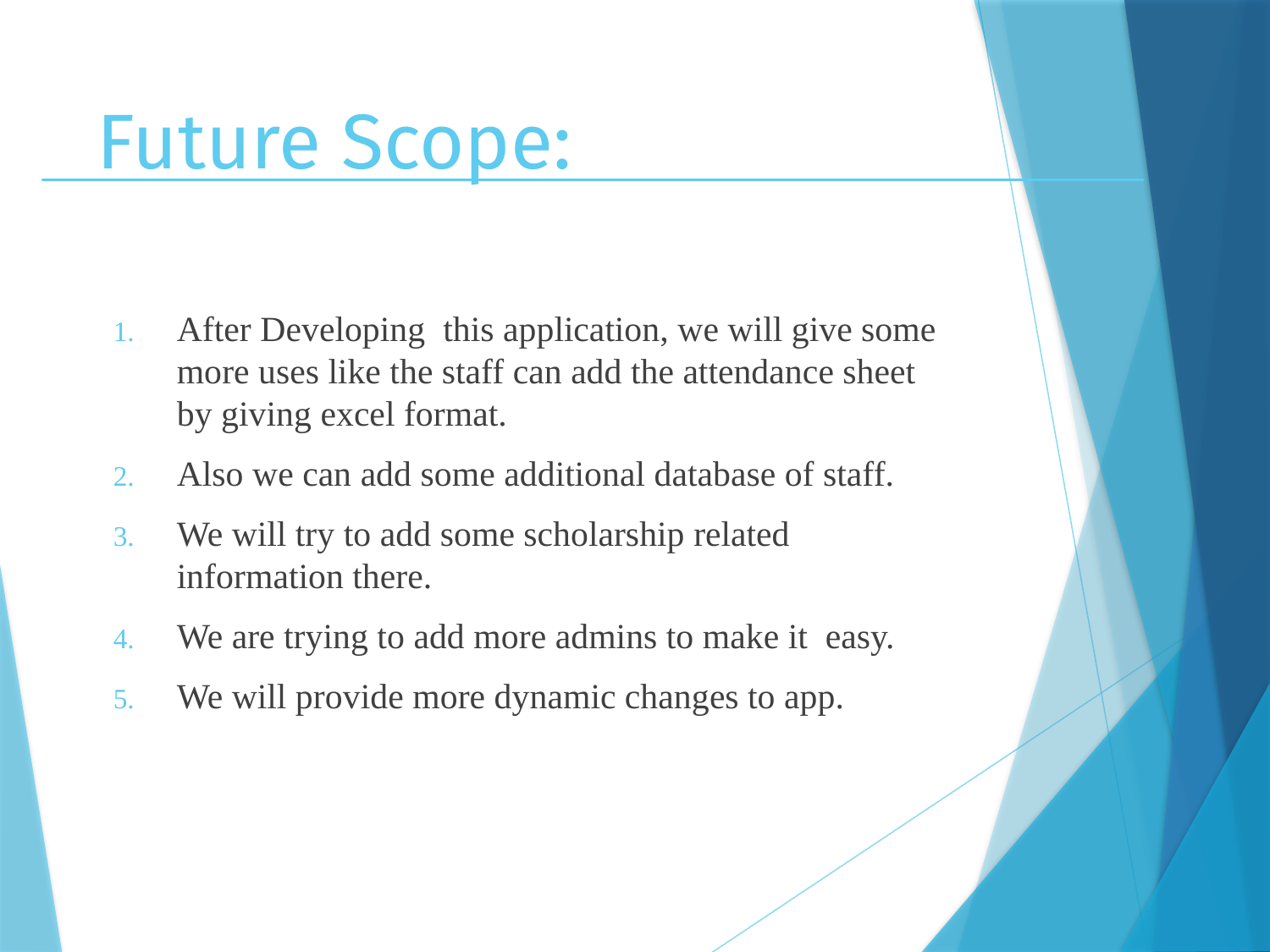

# Future Scope:
After Developing  this application, we will give some more uses like the staff can add the attendance sheet  by giving excel format.
Also we can add some additional database of staff.
We will try to add some scholarship related  information there.
We are trying to add more admins to make it  easy.
We will provide more dynamic changes to app.